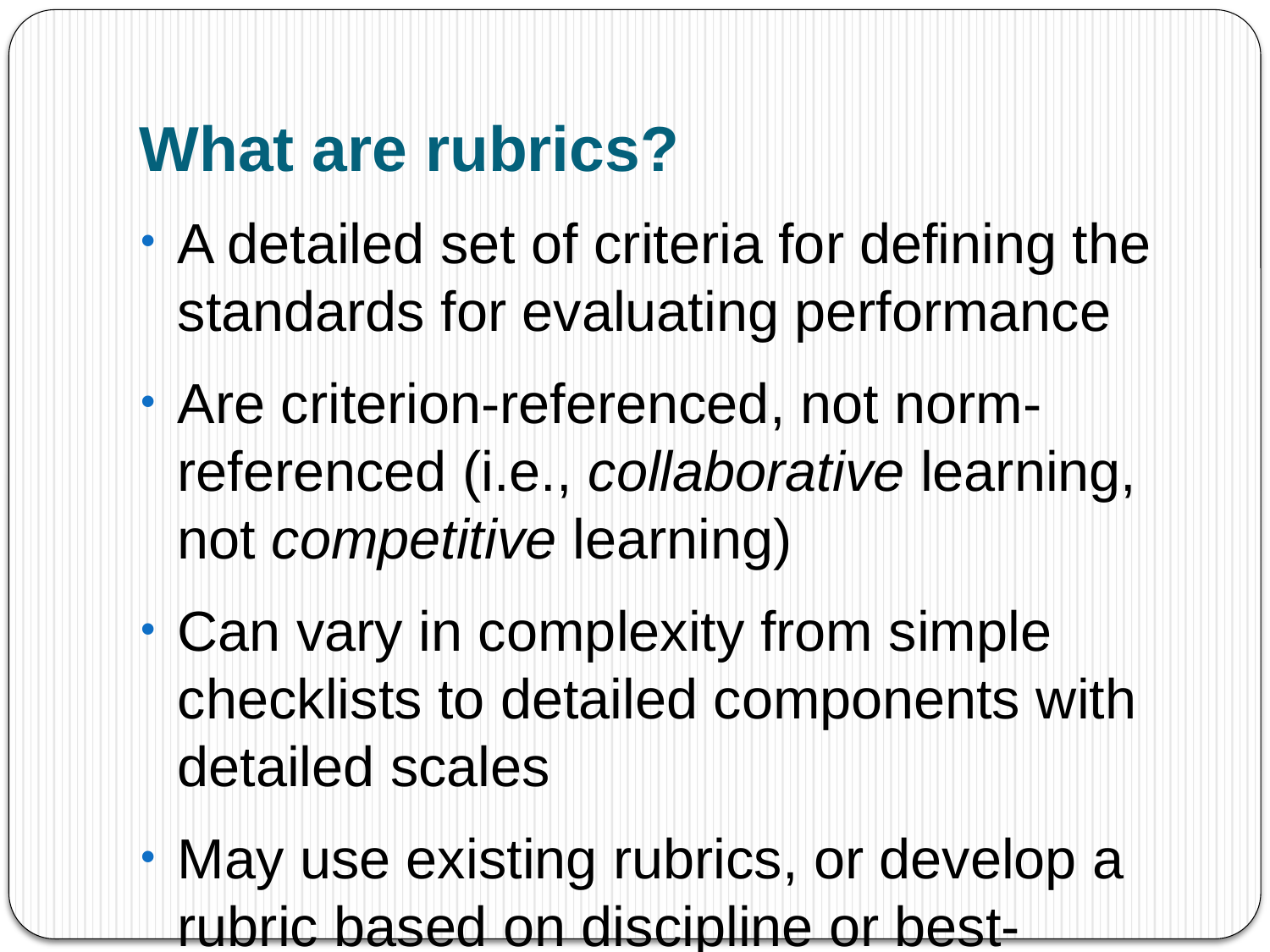

# What are rubrics?
A detailed set of criteria for defining the standards for evaluating performance
Are criterion-referenced, not norm-referenced (i.e., collaborative learning, not competitive learning)
Can vary in complexity from simple checklists to detailed components with detailed scales
May use existing rubrics, or develop a rubric based on discipline or best-practice standards